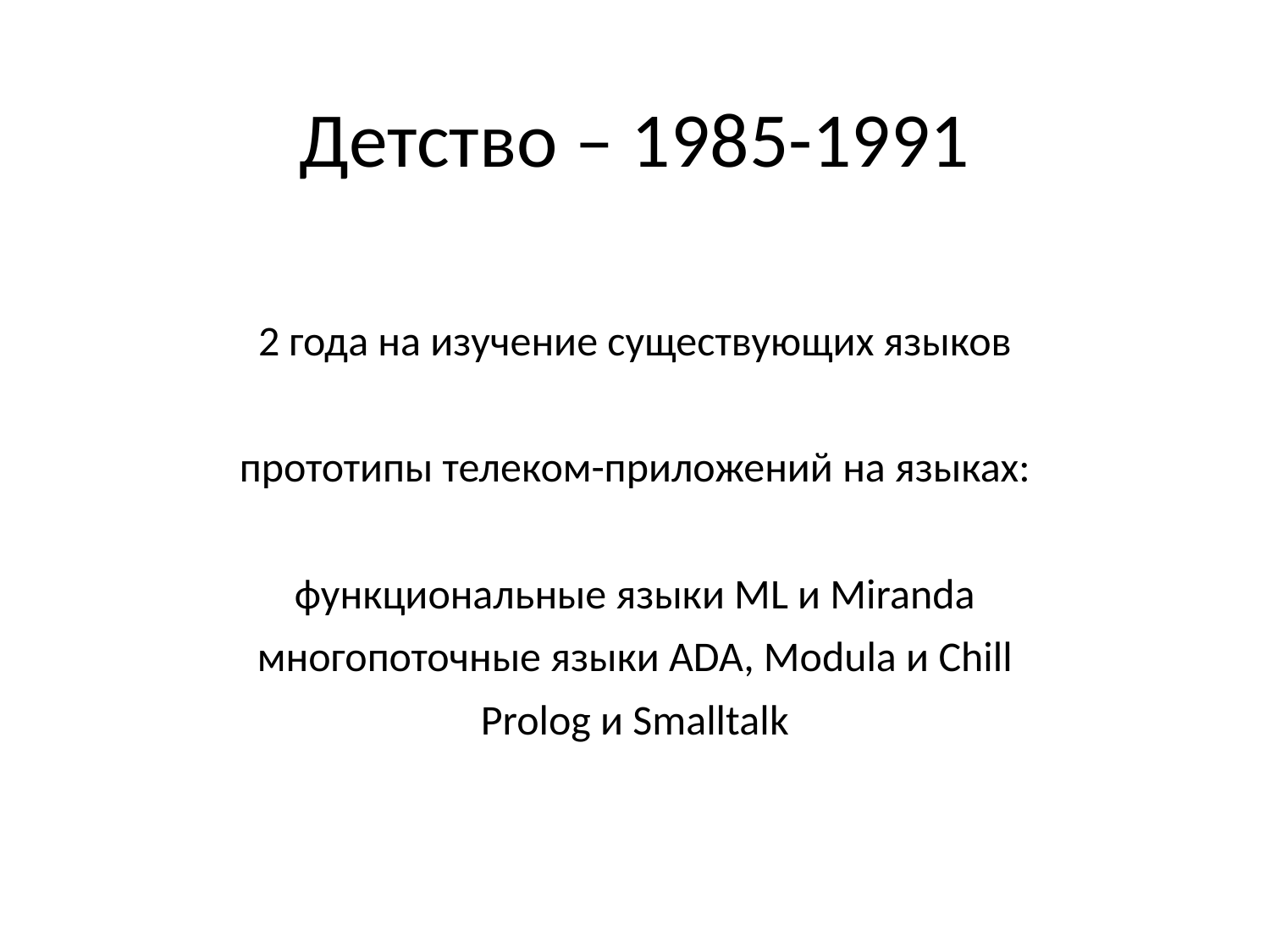

# Детство – 1985-1991
2 года на изучение существующих языков

прототипы телеком-приложений на языках:

функциональные языки ML и Miranda
многопоточные языки ADA, Modula и Chill
Prolog и Smalltalk